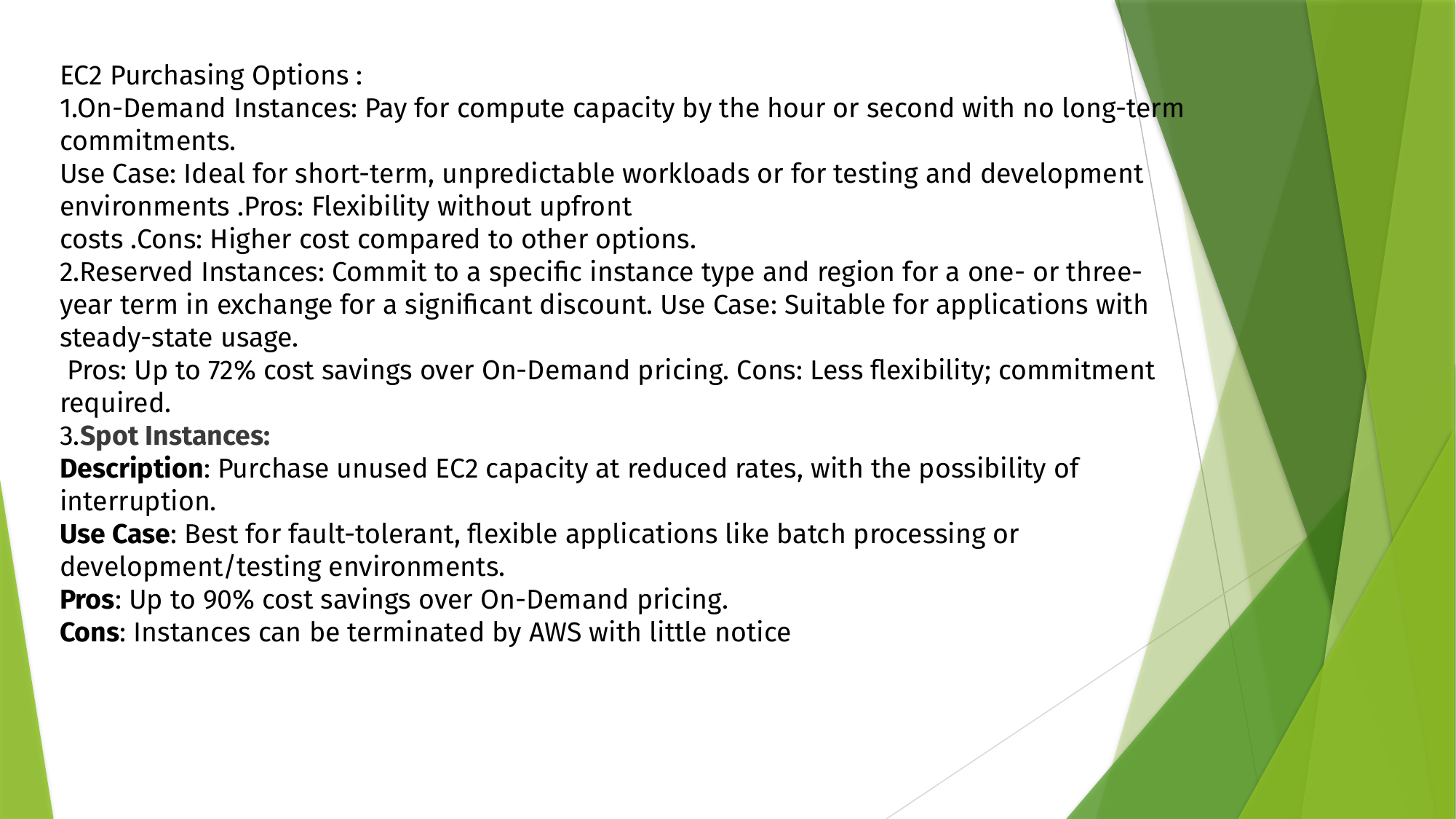

# EC2 Purchasing Options : 1.On-Demand Instances: Pay for compute capacity by the hour or second with no long-term commitments. Use Case: Ideal for short-term, unpredictable workloads or for testing and development environments .Pros: Flexibility without upfront costs .Cons: Higher cost compared to other options. 2.Reserved Instances: Commit to a specific instance type and region for a one- or three-year term in exchange for a significant discount. Use Case: Suitable for applications with steady-state usage. Pros: Up to 72% cost savings over On-Demand pricing. Cons: Less flexibility; commitment required. 3.Spot Instances: Description: Purchase unused EC2 capacity at reduced rates, with the possibility of interruption. Use Case: Best for fault-tolerant, flexible applications like batch processing or development/testing environments. Pros: Up to 90% cost savings over On-Demand pricing. Cons: Instances can be terminated by AWS with little notice